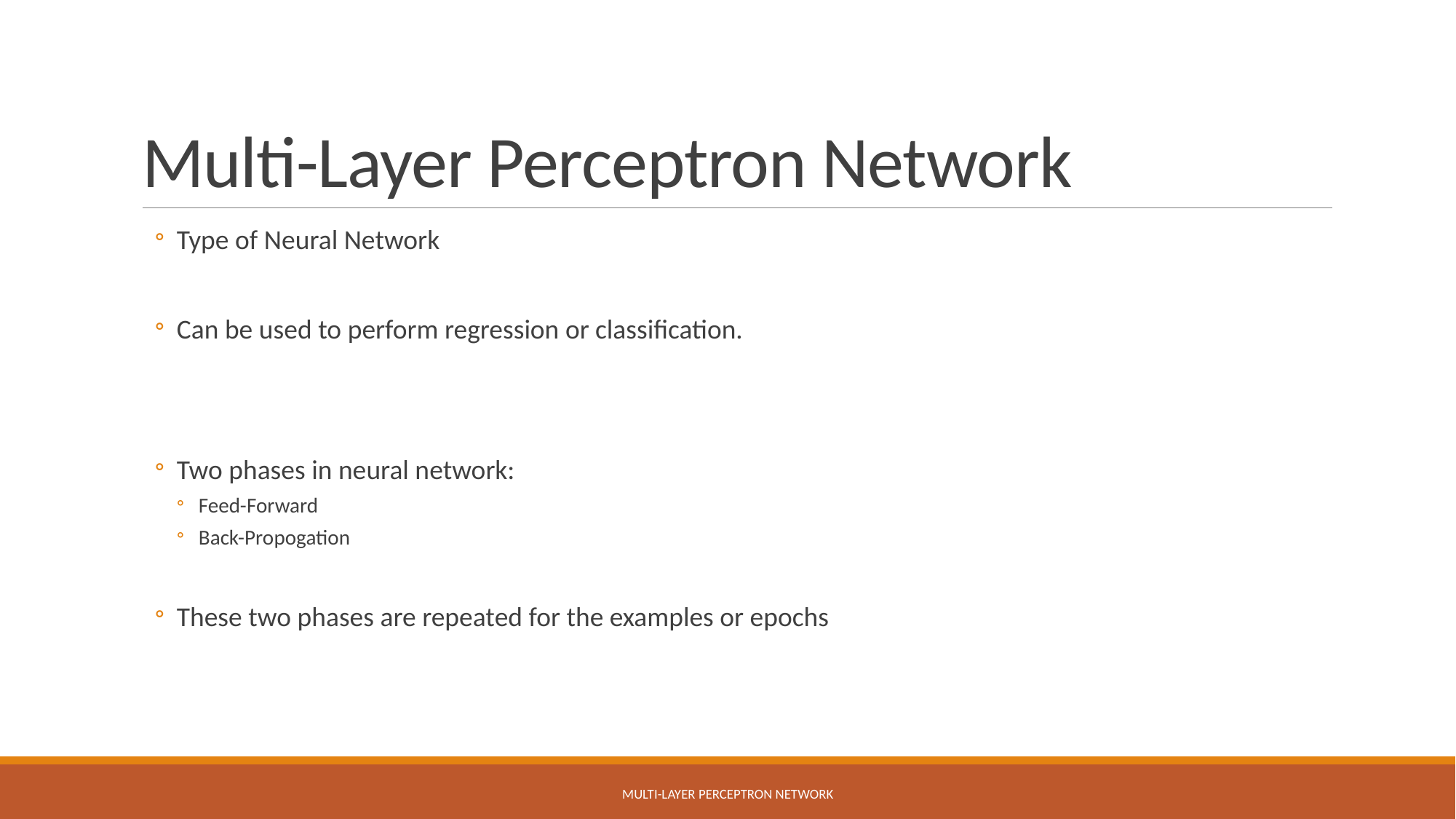

# Multi-Layer Perceptron Network
Type of Neural Network

Can be used to perform regression or classification.

Two phases in neural network:
Feed-Forward
Back-Propogation

These two phases are repeated for the examples or epochs

Multi-Layer Perceptron Network